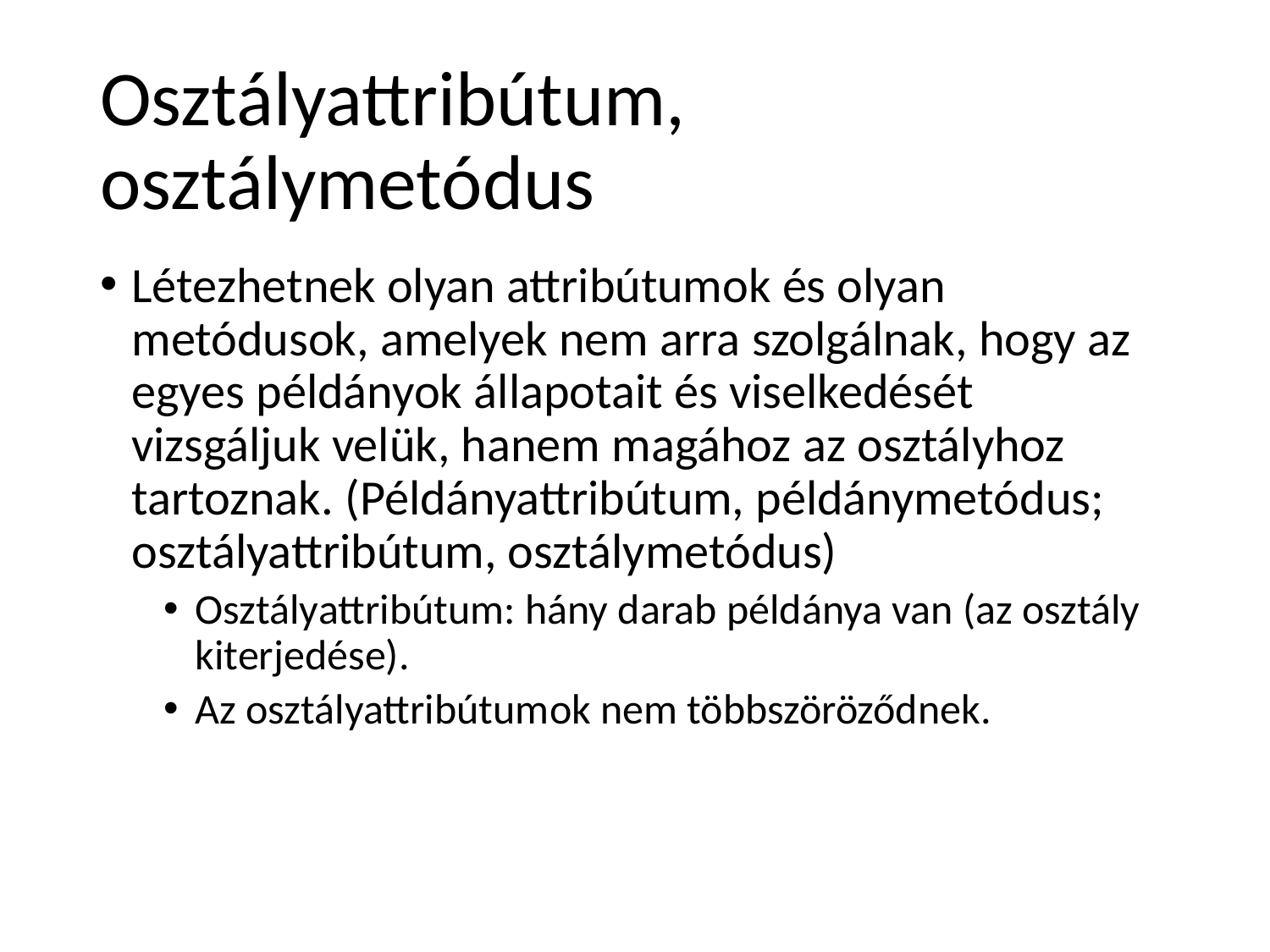

# Osztályattribútum, osztálymetódus
Létezhetnek olyan attribútumok és olyan metódusok, amelyek nem arra szolgálnak, hogy az egyes példányok állapotait és viselkedését vizsgáljuk velük, hanem magához az osztályhoz tartoznak. (Példányattribútum, példánymetódus; osztályattribútum, osztálymetódus)
Osztályattribútum: hány darab példánya van (az osztály kiterjedése).
Az osztályattribútumok nem többszöröződnek.